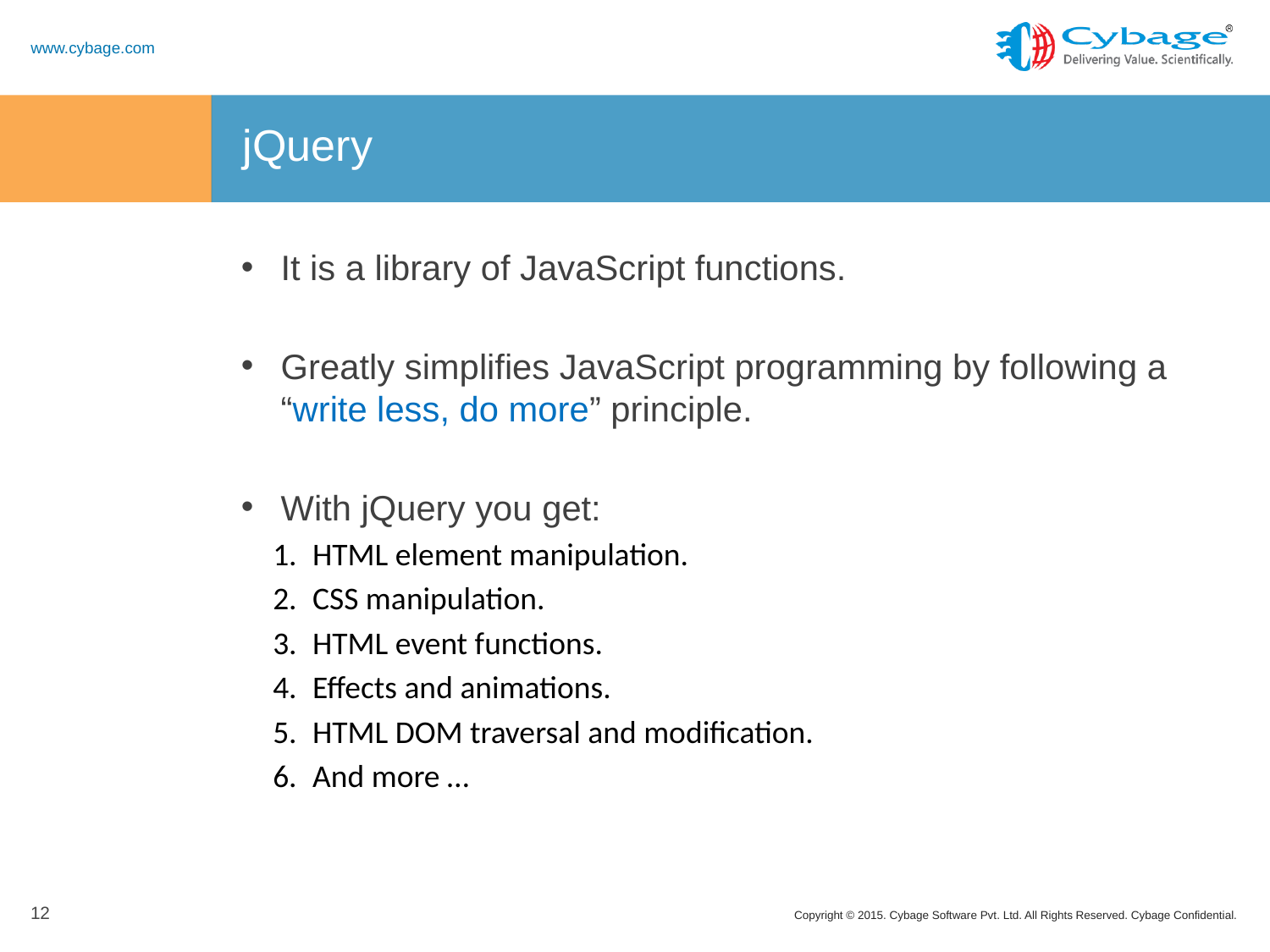

# jQuery
It is a library of JavaScript functions.

Greatly simplifies JavaScript programming by following a “write less, do more” principle.

With jQuery you get:
HTML element manipulation.
CSS manipulation.
HTML event functions.
Effects and animations.
HTML DOM traversal and modification.
And more …

12